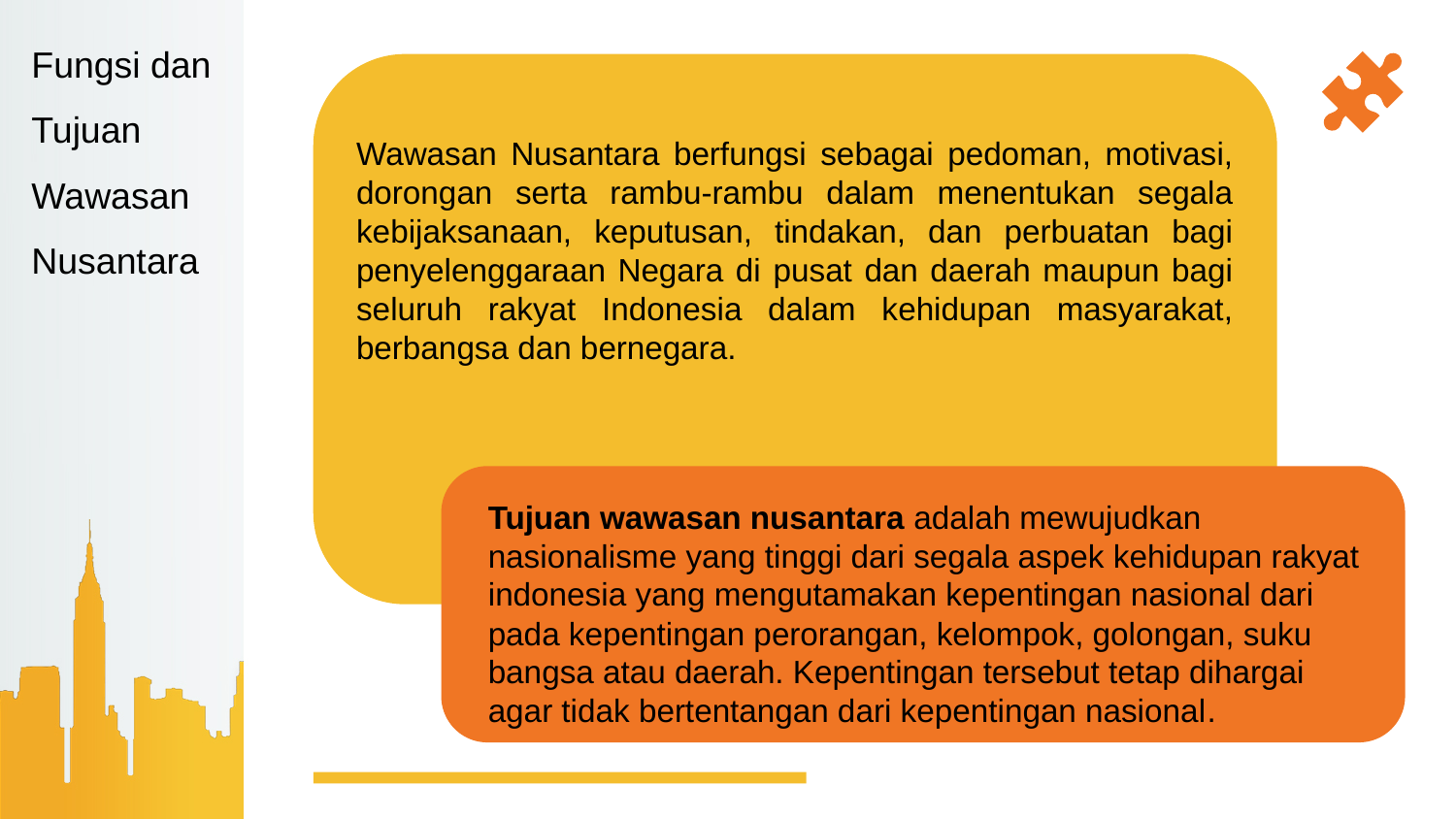

Fungsi dan Tujuan Wawasan Nusantara

Wawasan Nusantara berfungsi sebagai pedoman, motivasi, dorongan serta rambu-rambu dalam menentukan segala kebijaksanaan, keputusan, tindakan, dan perbuatan bagi penyelenggaraan Negara di pusat dan daerah maupun bagi seluruh rakyat Indonesia dalam kehidupan masyarakat, berbangsa dan bernegara.

Tujuan wawasan nusantara adalah mewujudkan nasionalisme yang tinggi dari segala aspek kehidupan rakyat indonesia yang mengutamakan kepentingan nasional dari pada kepentingan perorangan, kelompok, golongan, suku bangsa atau daerah. Kepentingan tersebut tetap dihargai agar tidak bertentangan dari kepentingan nasional.